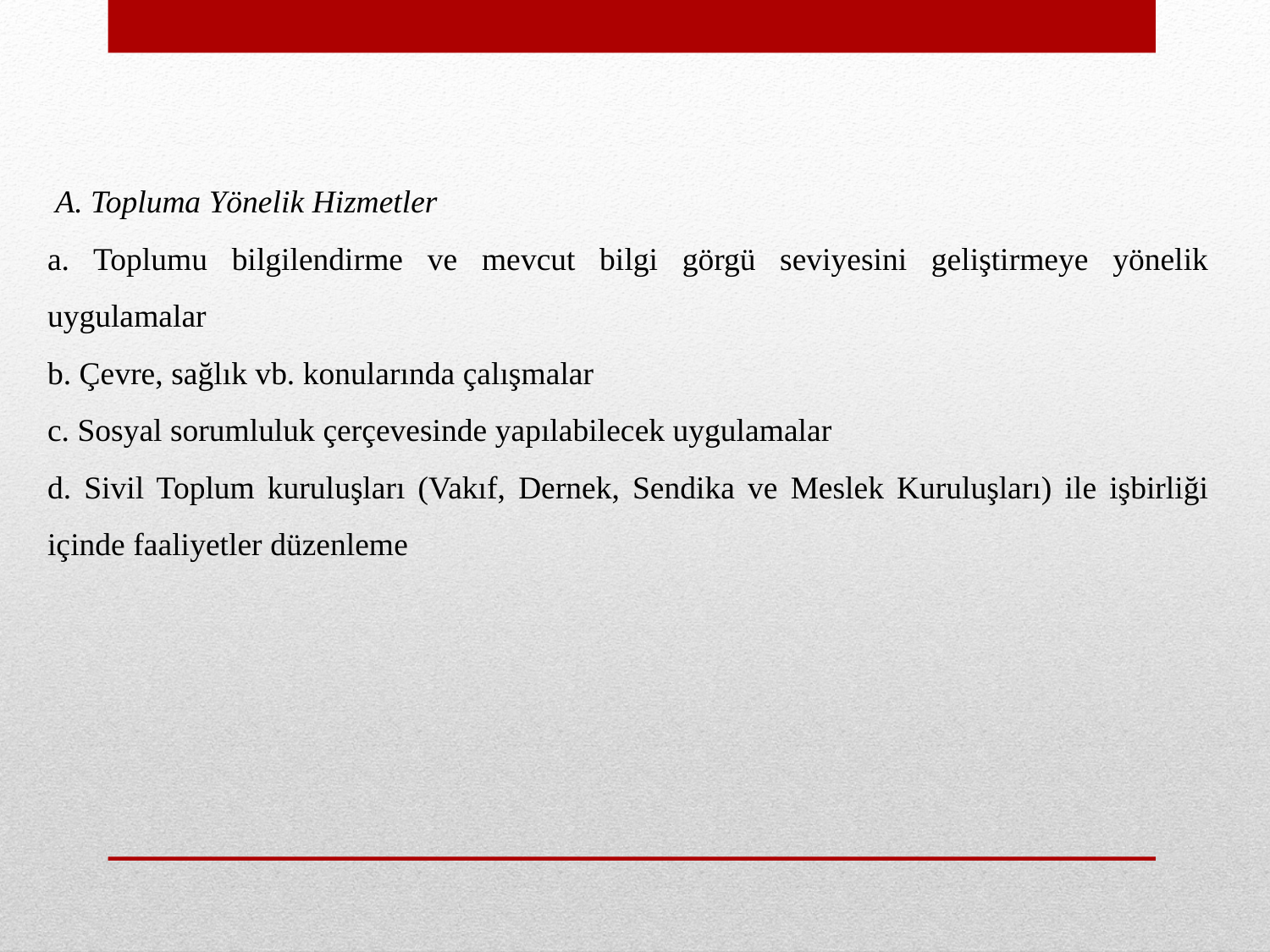

A. Topluma Yönelik Hizmetler
a. Toplumu bilgilendirme ve mevcut bilgi görgü seviyesini geliştirmeye yönelik uygulamalar
b. Çevre, sağlık vb. konularında çalışmalar
c. Sosyal sorumluluk çerçevesinde yapılabilecek uygulamalar
d. Sivil Toplum kuruluşları (Vakıf, Dernek, Sendika ve Meslek Kuruluşları) ile işbirliği içinde faaliyetler düzenleme